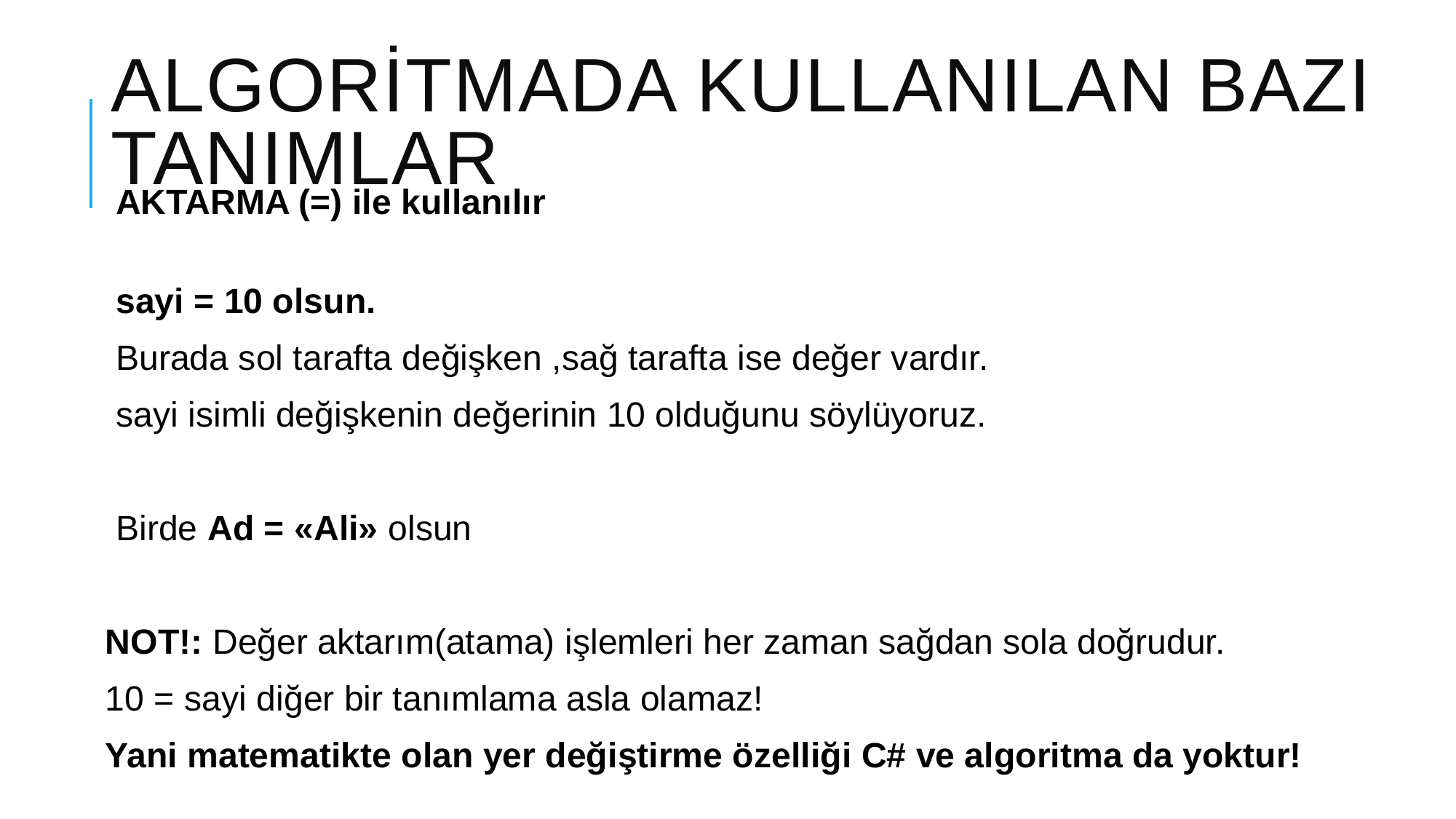

# Algoritmada kullanılan bazı tanımlar
AKTARMA (=) ile kullanılır
sayi = 10 olsun.
Burada sol tarafta değişken ,sağ tarafta ise değer vardır.
sayi isimli değişkenin değerinin 10 olduğunu söylüyoruz.

Birde Ad = «Ali» olsun

NOT!: Değer aktarım(atama) işlemleri her zaman sağdan sola doğrudur.
10 = sayi diğer bir tanımlama asla olamaz!
Yani matematikte olan yer değiştirme özelliği C# ve algoritma da yoktur!